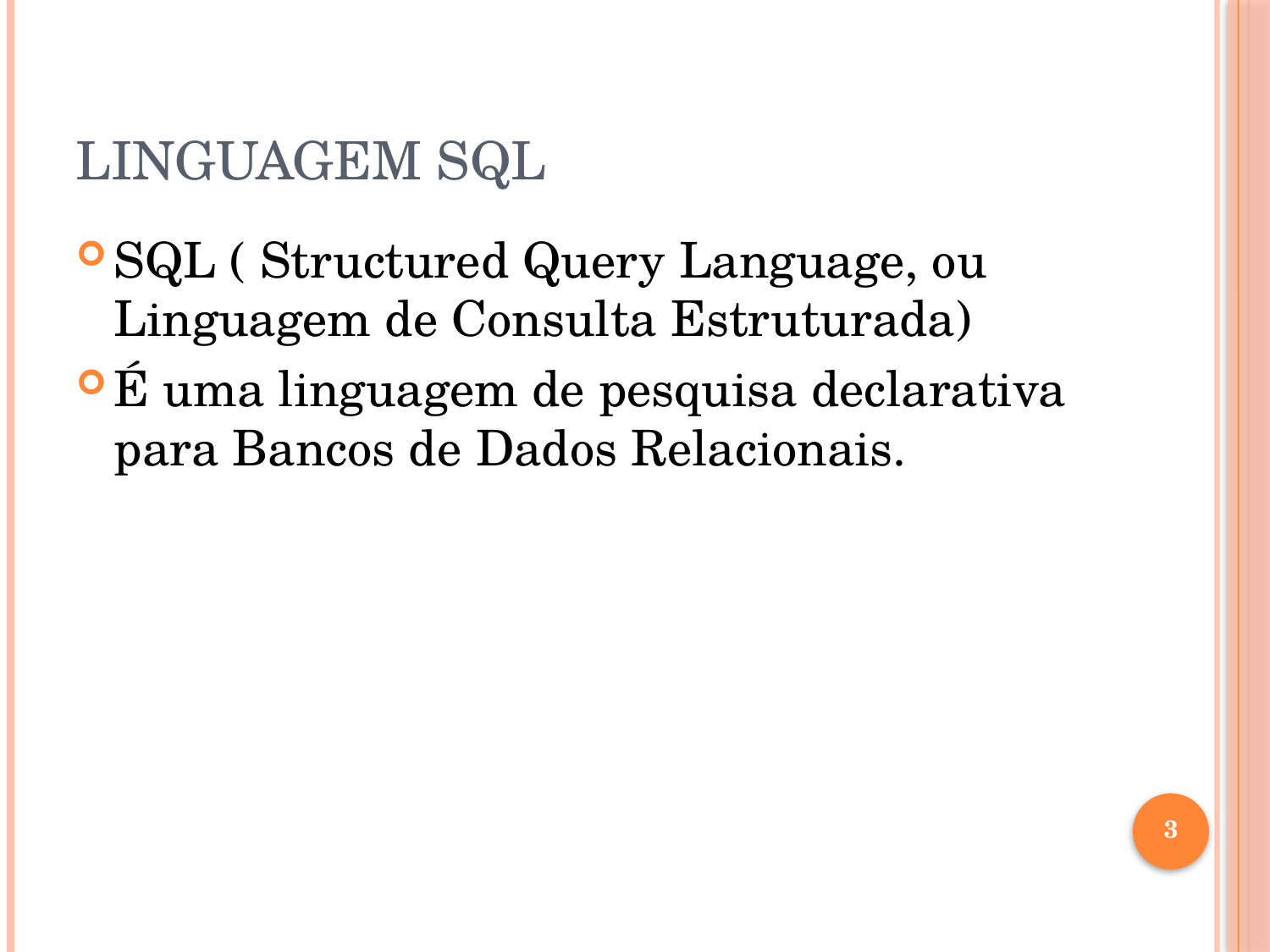

# Linguagem SQL
SQL ( Structured Query Language, ou Linguagem de Consulta Estruturada)
É uma linguagem de pesquisa declarativa para Bancos de Dados Relacionais.
3